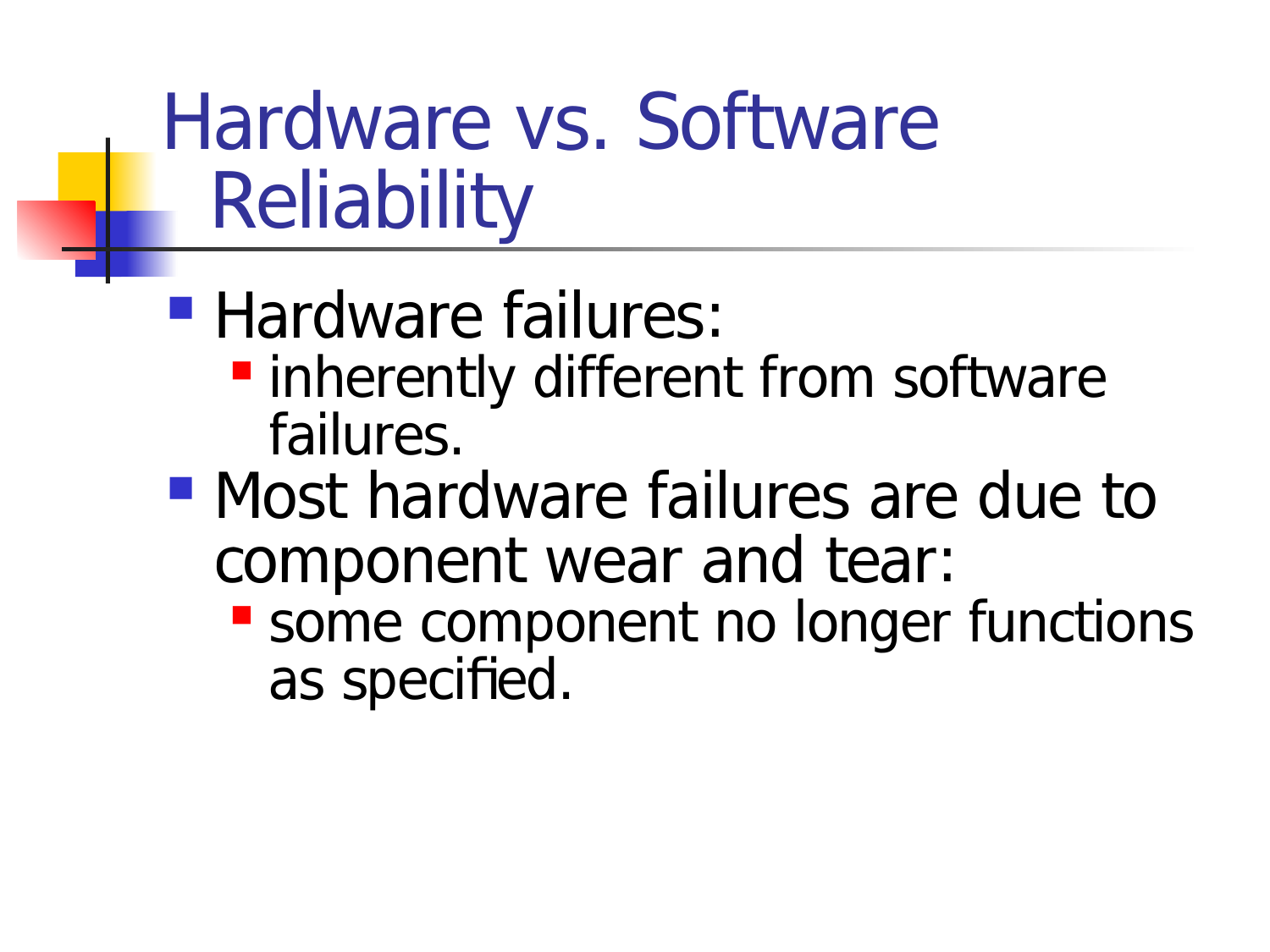

# Hardware vs. Software  Reliability
Hardware failures:
inherently different from software failures.
Most hardware failures are due to component wear and tear:
some component no longer functions as specified.